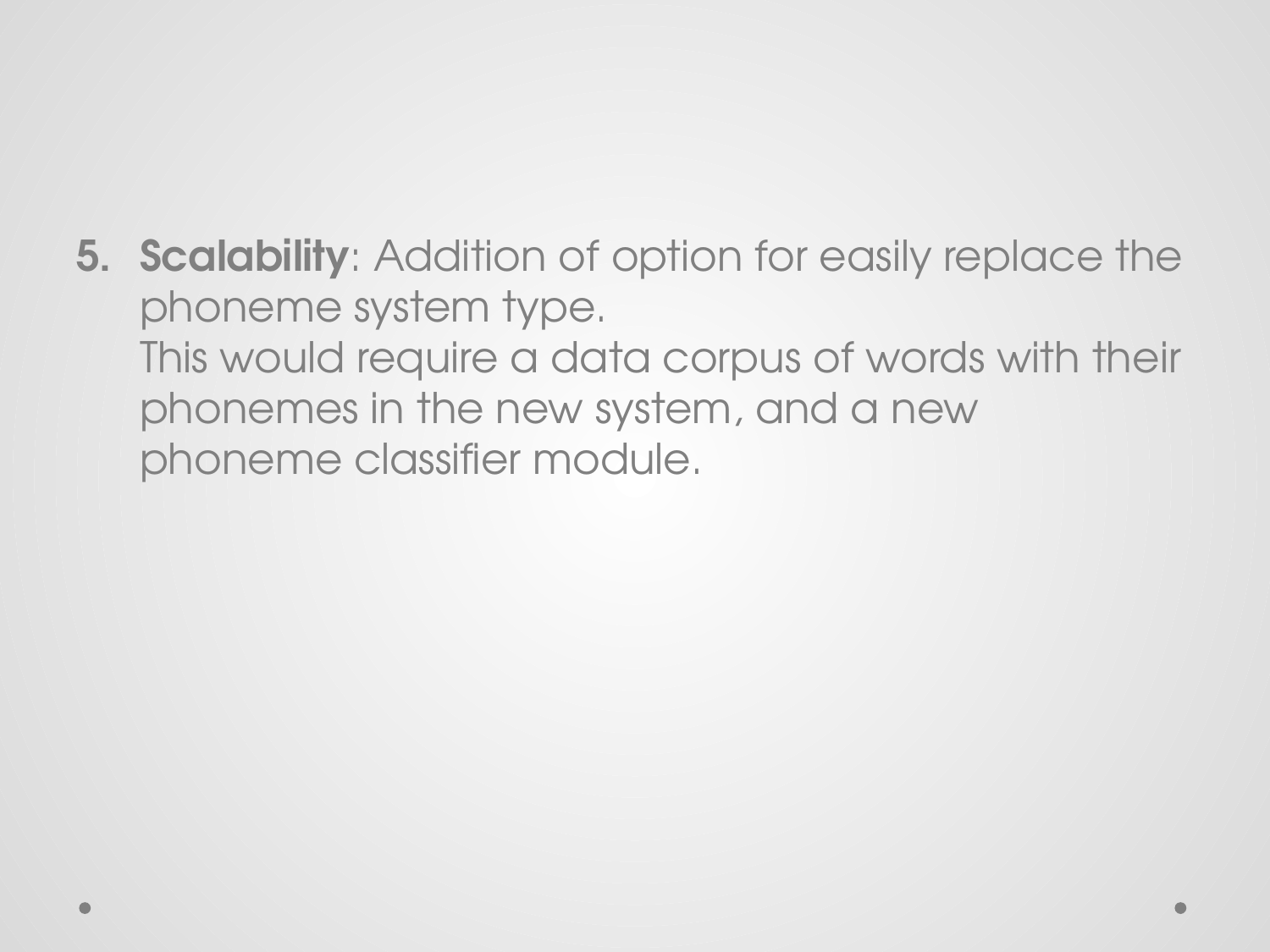

Scalability: Addition of option for easily replace the phoneme system type.
This would require a data corpus of words with their phonemes in the new system, and a new phoneme classifier module.